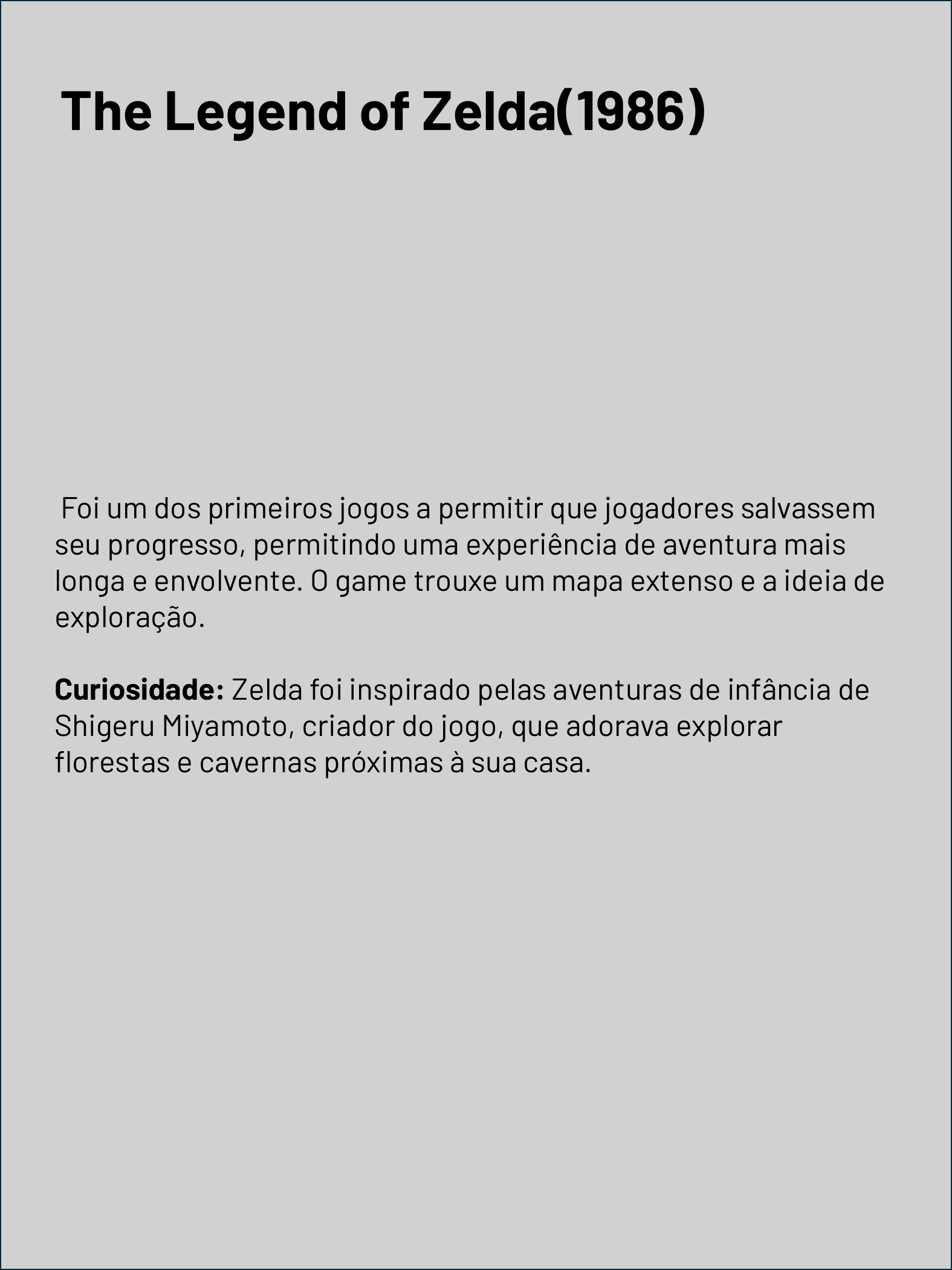

The Legend of Zelda(1986)
 Foi um dos primeiros jogos a permitir que jogadores salvassem seu progresso, permitindo uma experiência de aventura mais longa e envolvente. O game trouxe um mapa extenso e a ideia de exploração.

Curiosidade: Zelda foi inspirado pelas aventuras de infância de Shigeru Miyamoto, criador do jogo, que adorava explorar florestas e cavernas próximas à sua casa.